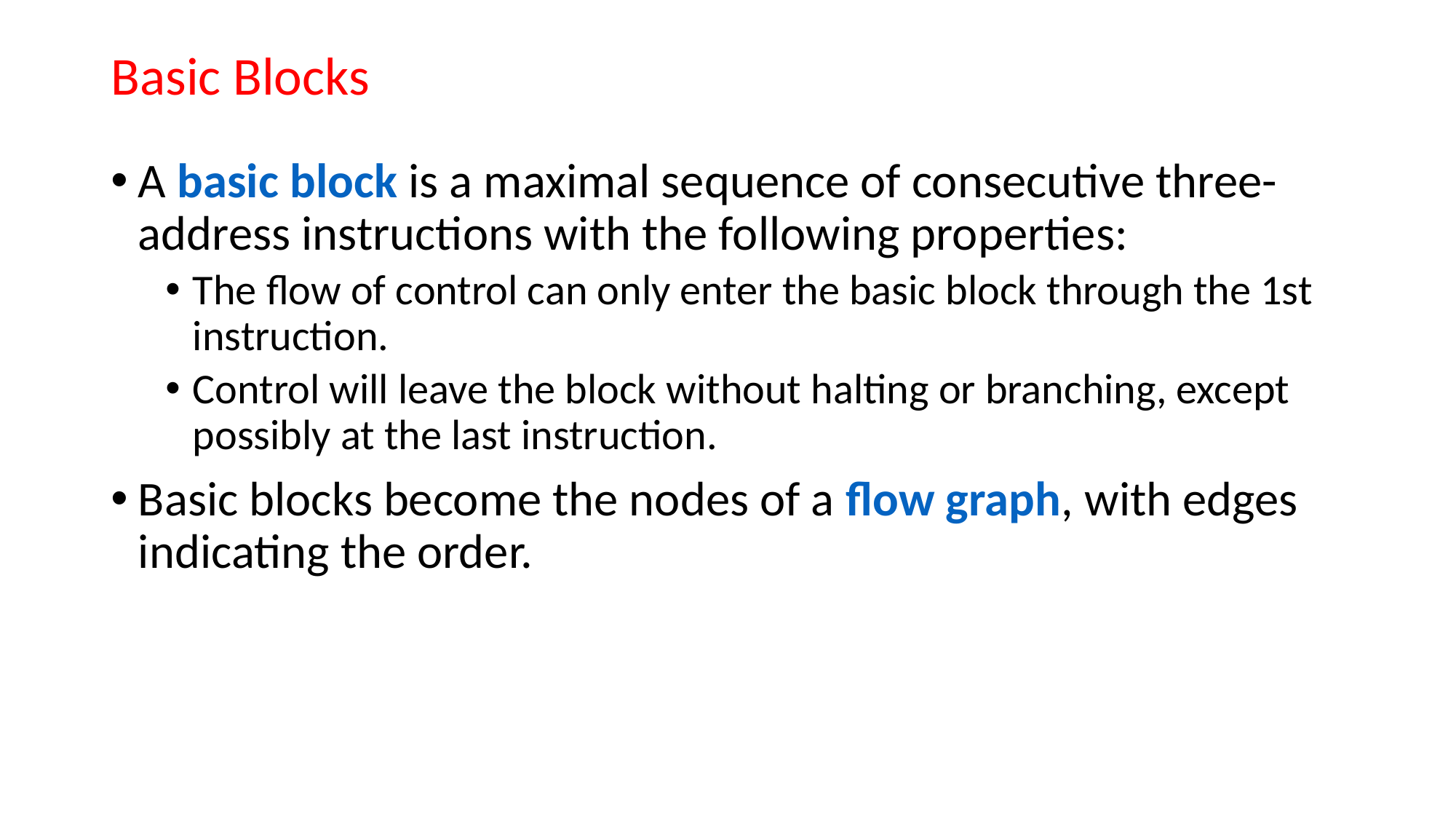

# Basic Blocks
A basic block is a maximal sequence of consecutive three-address instructions with the following properties:
The flow of control can only enter the basic block through the 1st instruction.
Control will leave the block without halting or branching, except possibly at the last instruction.
Basic blocks become the nodes of a flow graph, with edges indicating the order.